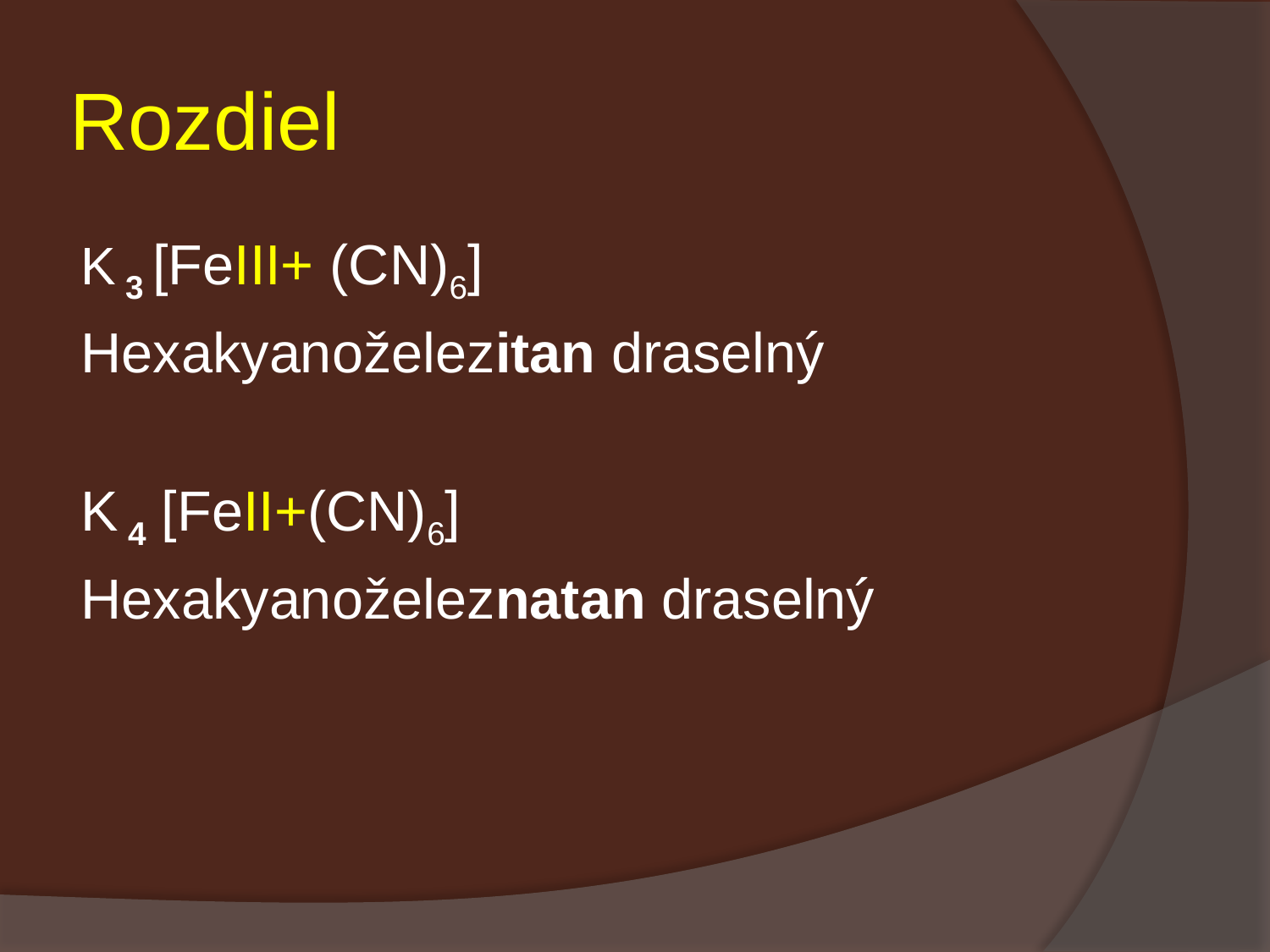

# Rozdiel
K 3 [FeIII+ (CN)6]
Hexakyanoželezitan draselný

K 4 [FeII+(CN)6]
Hexakyanoželeznatan draselný